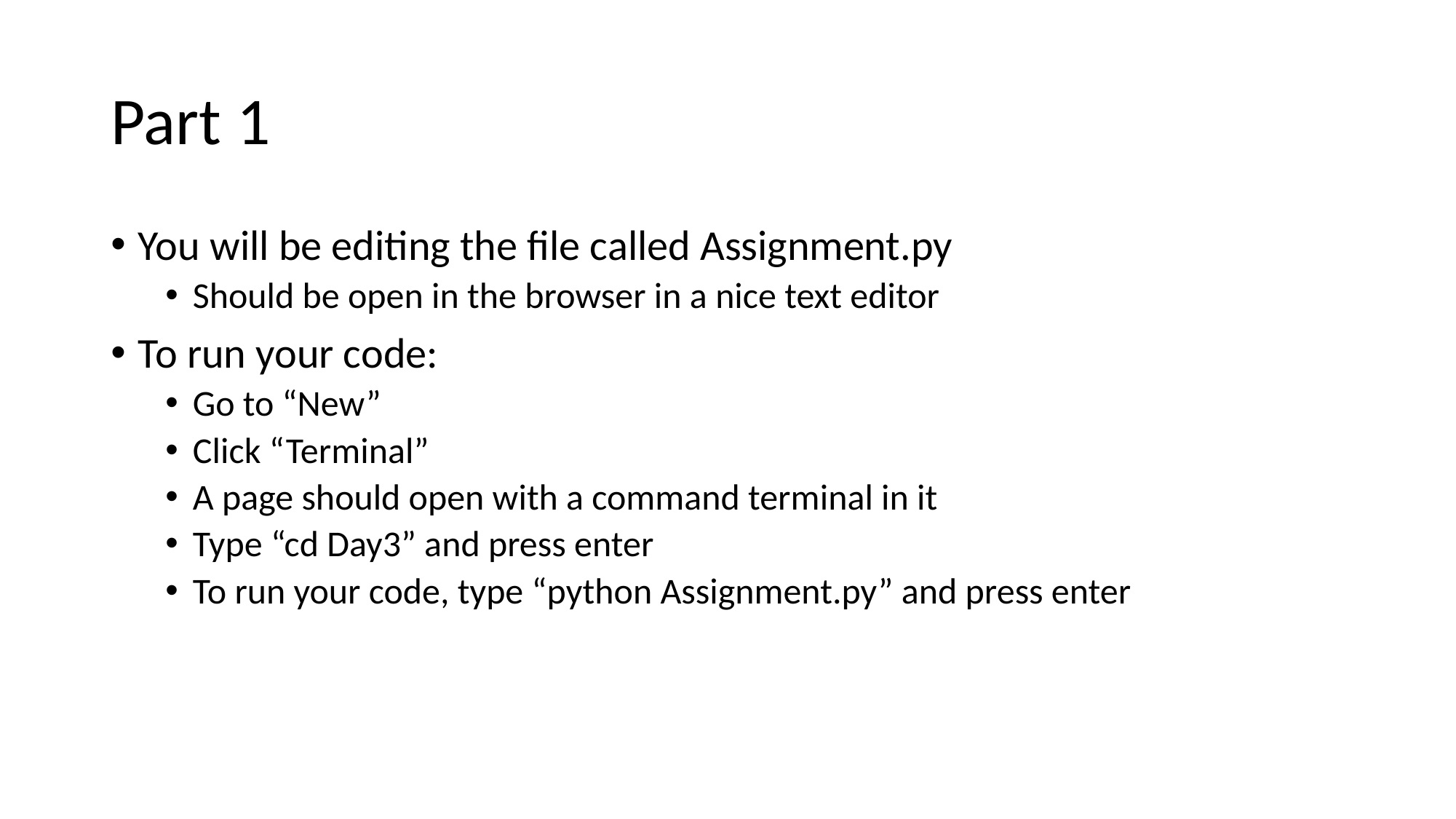

# Part 1
You will be editing the file called Assignment.py
Should be open in the browser in a nice text editor
To run your code:
Go to “New”
Click “Terminal”
A page should open with a command terminal in it
Type “cd Day3” and press enter
To run your code, type “python Assignment.py” and press enter